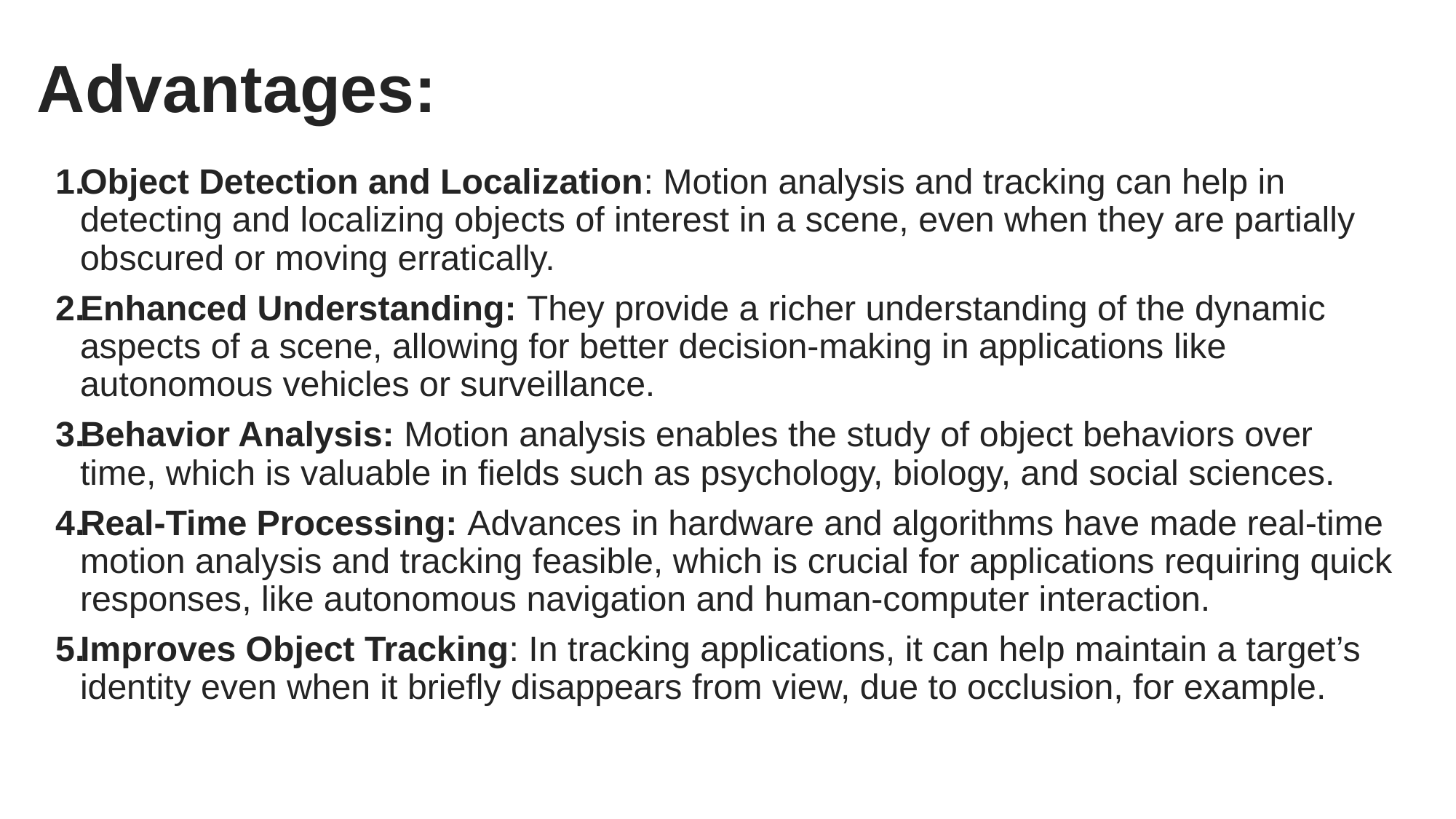

# Advantages:
Object Detection and Localization: Motion analysis and tracking can help in detecting and localizing objects of interest in a scene, even when they are partially obscured or moving erratically.
Enhanced Understanding: They provide a richer understanding of the dynamic aspects of a scene, allowing for better decision-making in applications like autonomous vehicles or surveillance.
Behavior Analysis: Motion analysis enables the study of object behaviors over time, which is valuable in fields such as psychology, biology, and social sciences.
Real-Time Processing: Advances in hardware and algorithms have made real-time motion analysis and tracking feasible, which is crucial for applications requiring quick responses, like autonomous navigation and human-computer interaction.
Improves Object Tracking: In tracking applications, it can help maintain a target’s identity even when it briefly disappears from view, due to occlusion, for example.